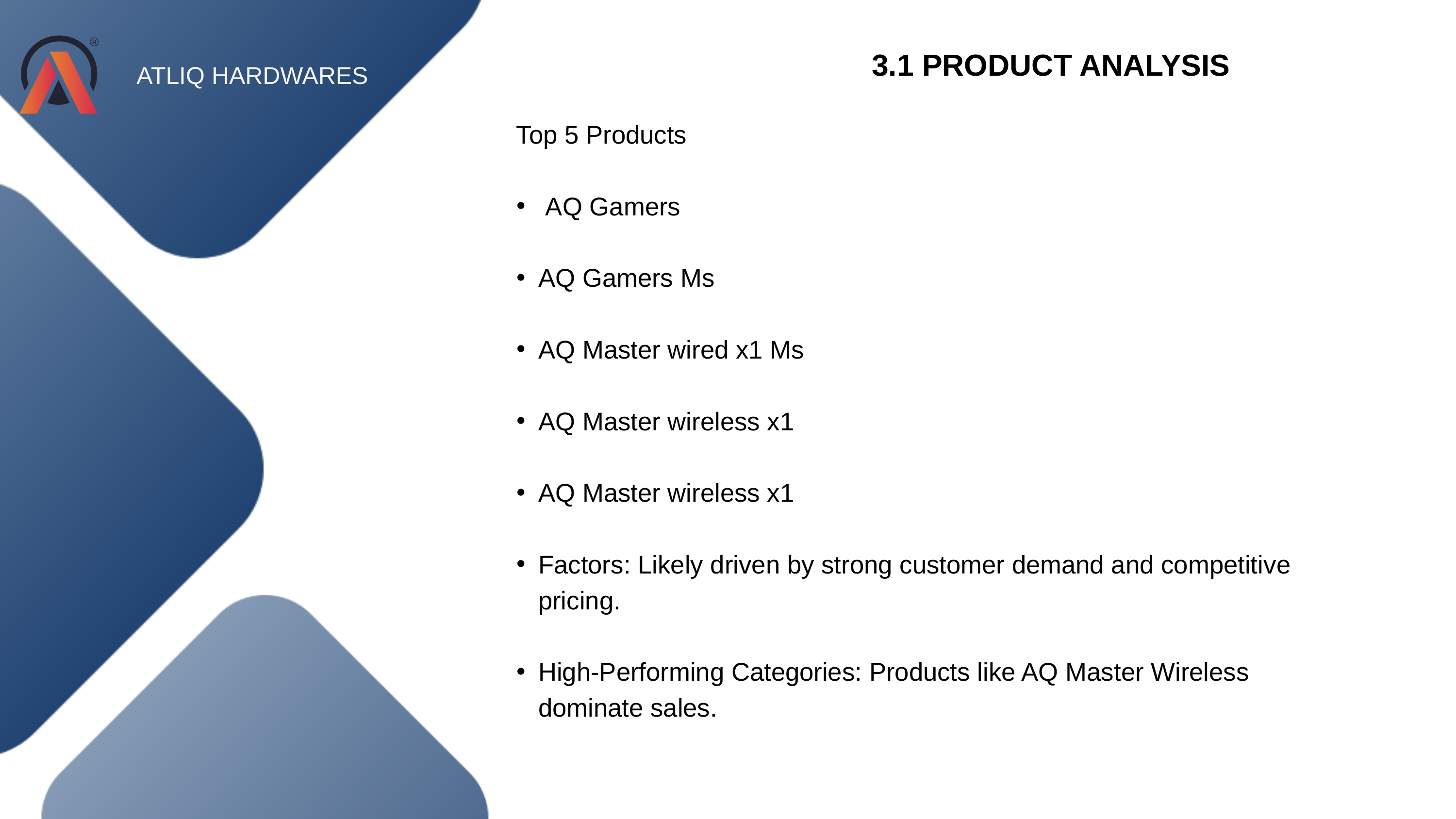

3.1 PRODUCT ANALYSIS
ATLIQ HARDWARES

   Top 5 Products

 AQ Gamers

AQ Gamers Ms

AQ Master wired x1 Ms

AQ Master wireless x1

AQ Master wireless x1

Factors: Likely driven by strong customer demand and competitive pricing.

High-Performing Categories: Products like AQ Master Wireless dominate sales.